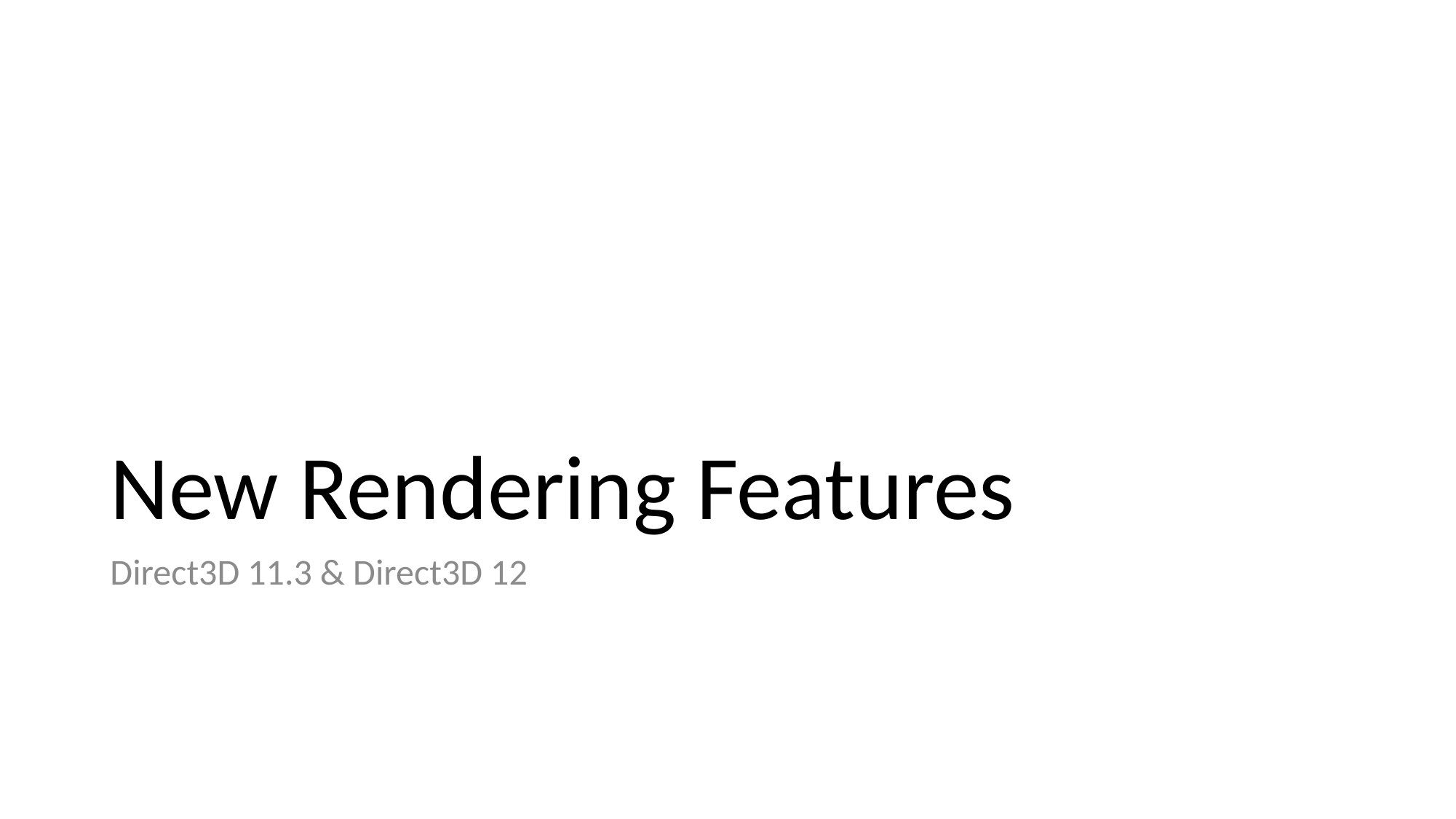

# New Rendering Features
Direct3D 11.3 & Direct3D 12